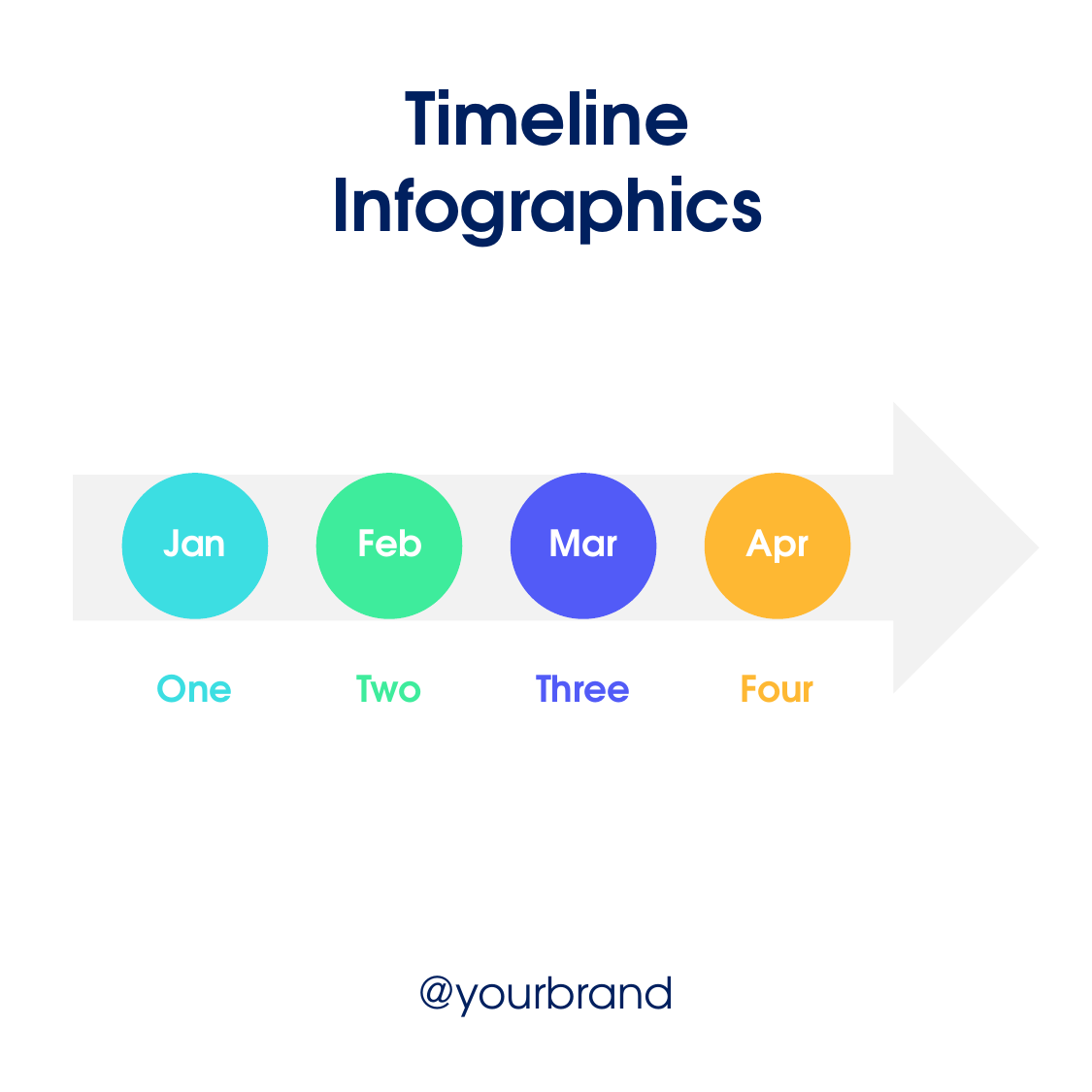

Timeline
Infographics

Jan
Apr
Feb
Mar
One
Two
Three
Four
@yourbrand